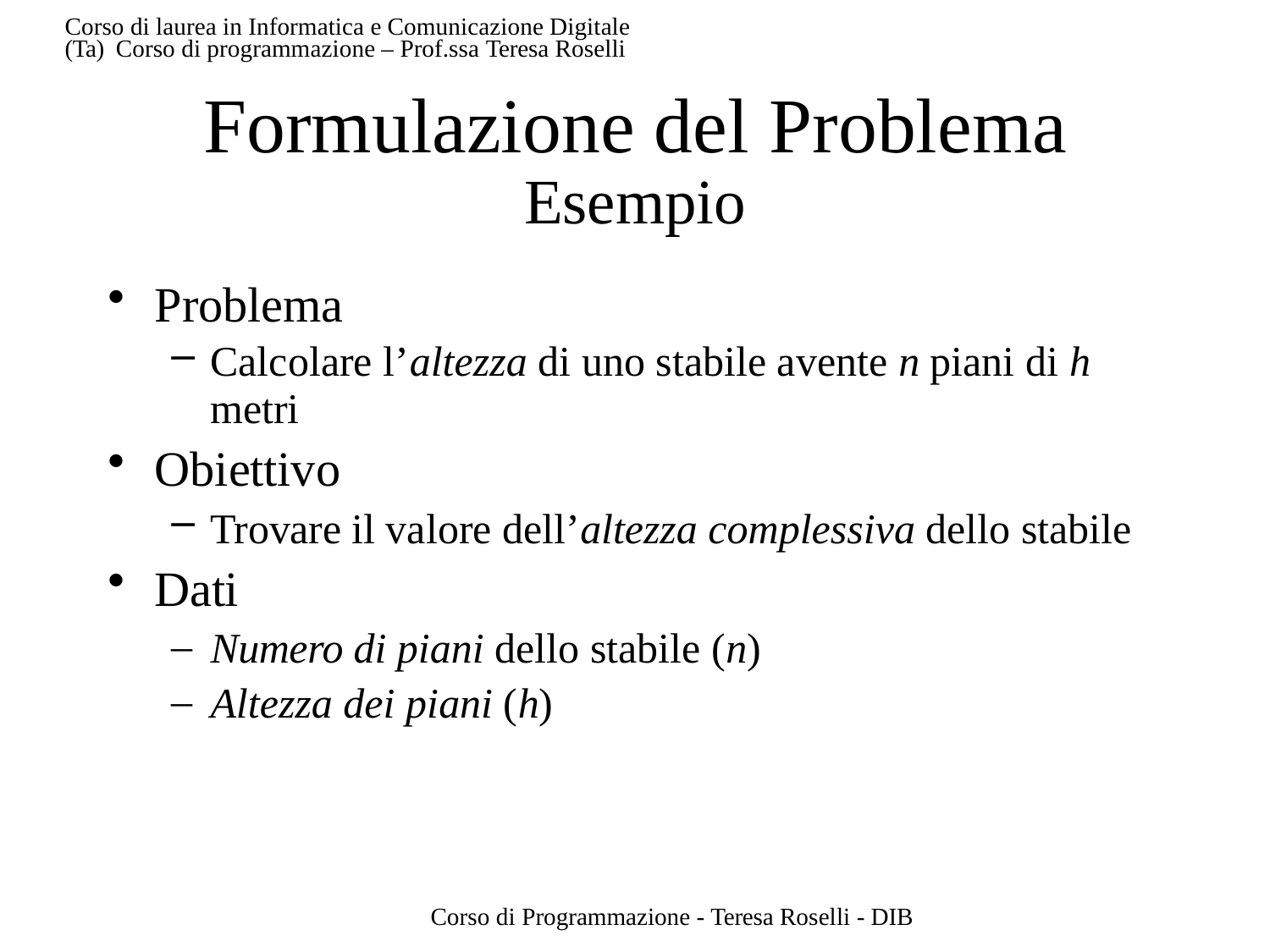

Corso di laurea in Informatica e Comunicazione Digitale (Ta)  Corso di programmazione – Prof.ssa Teresa Roselli
# Formulazione del Problema
Esempio
Problema
Calcolare l’altezza di uno stabile avente n piani di h
metri
Obiettivo
Trovare il valore dell’altezza complessiva dello stabile
Dati
Numero di piani dello stabile (n)
Altezza dei piani (h)
Corso di Programmazione - Teresa Roselli - DIB